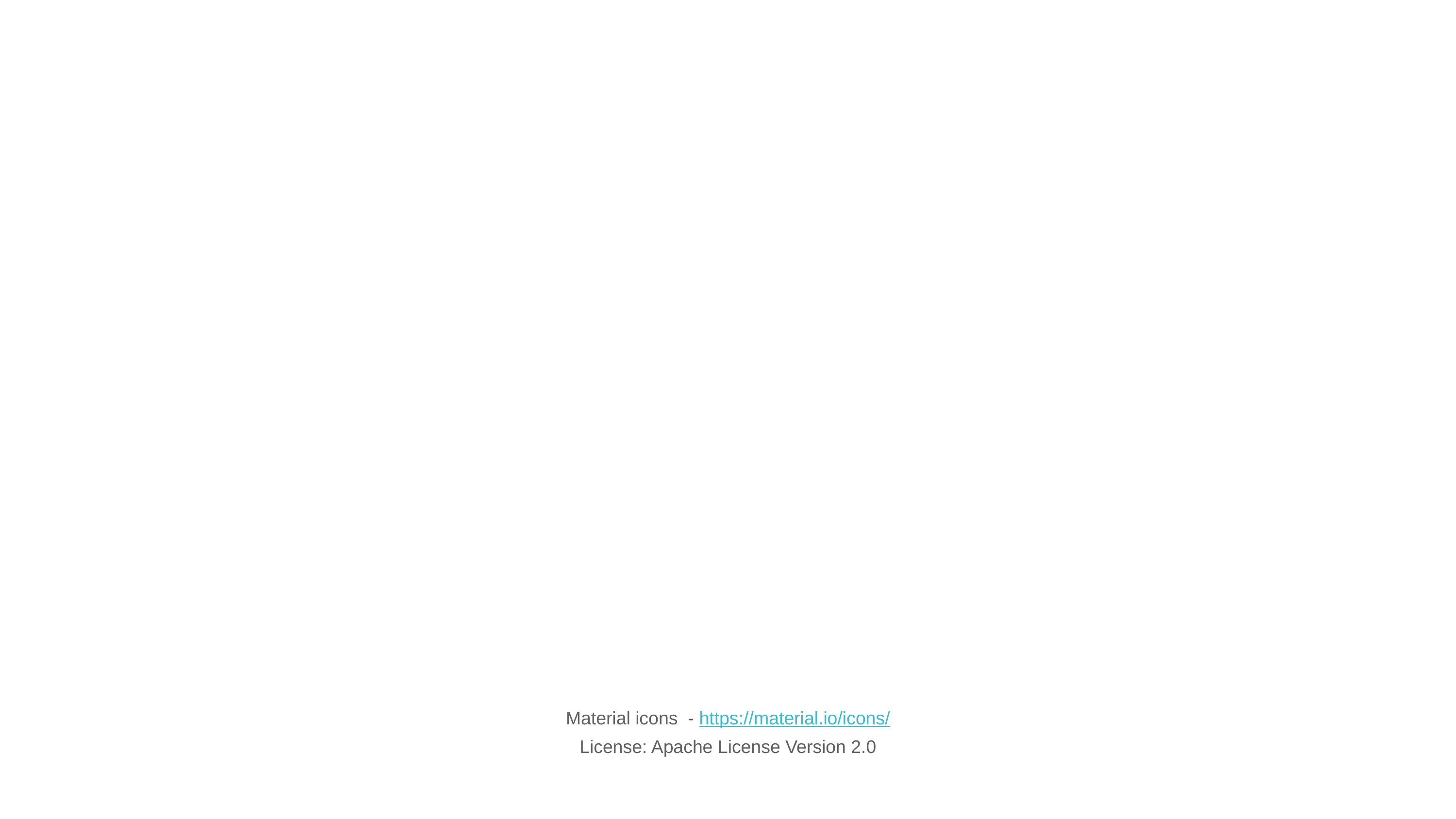

Material icons  - https://material.io/icons/
License: Apache License Version 2.0